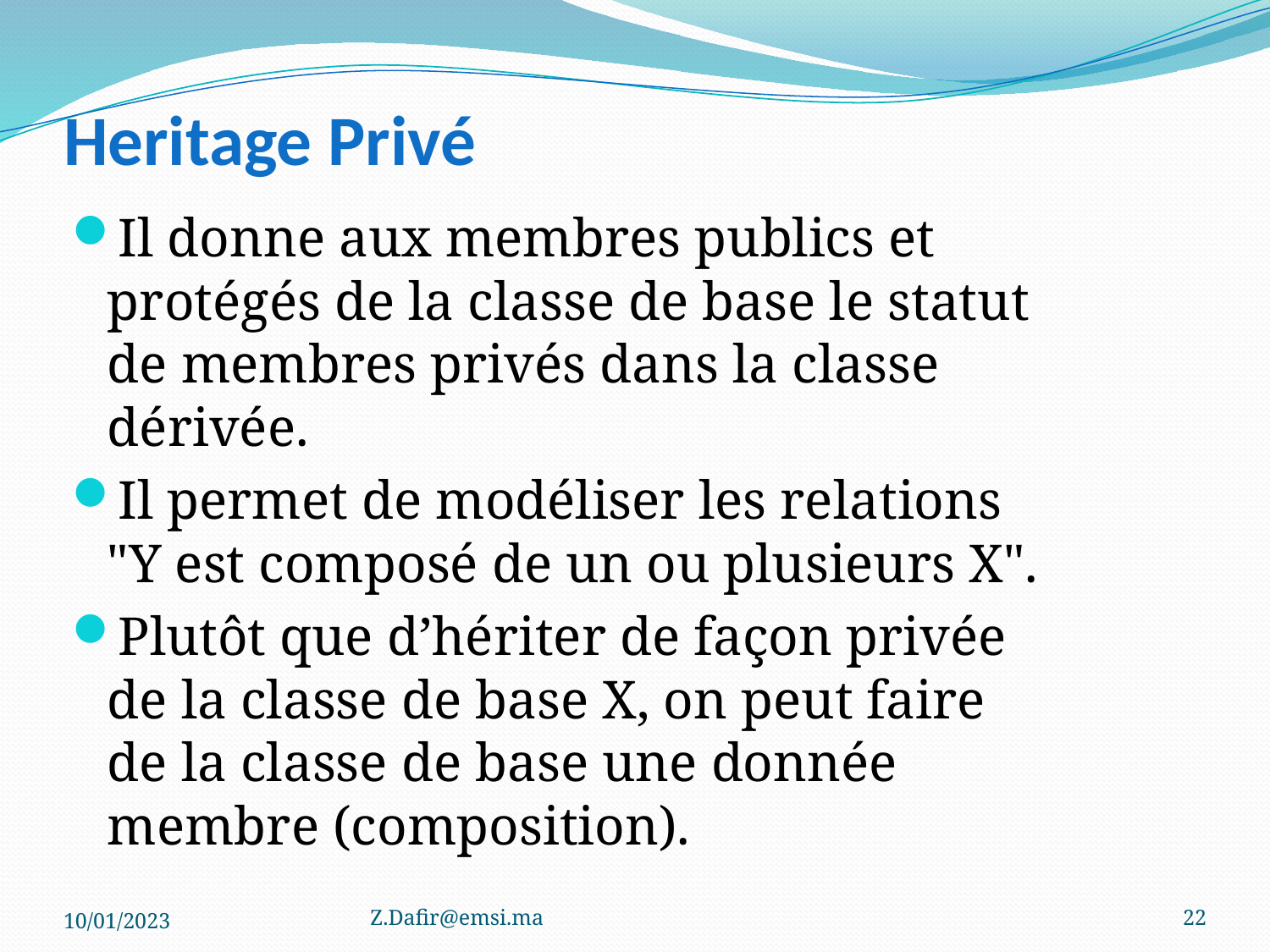

# Heritage Privé
Il donne aux membres publics et protégés de la classe de base le statut de membres privés dans la classe dérivée.
Il permet de modéliser les relations "Y est composé de un ou plusieurs X".
Plutôt que d’hériter de façon privée de la classe de base X, on peut faire de la classe de base une donnée membre (composition).
10/01/2023
Z.Dafir@emsi.ma
22